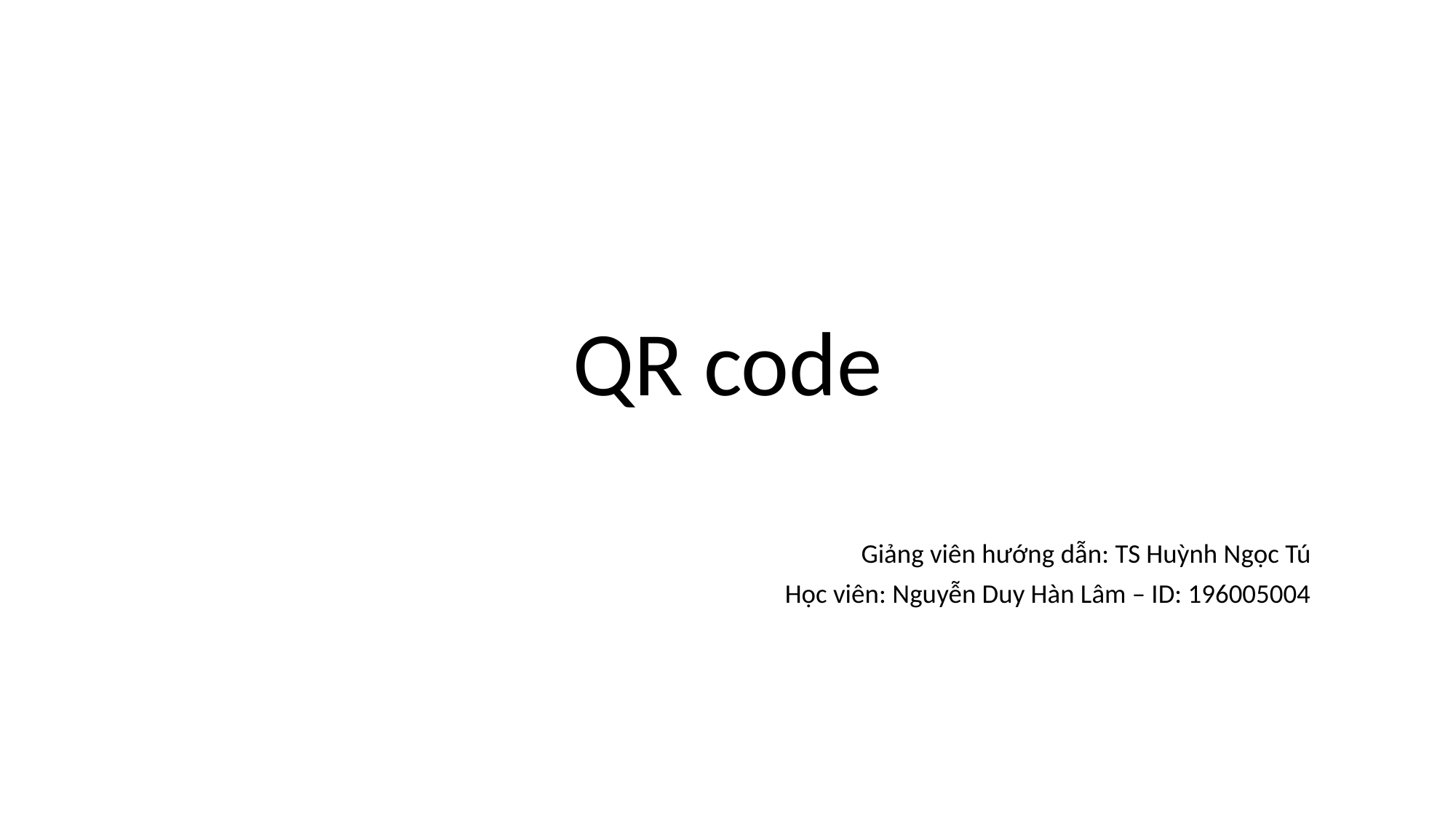

# QR code
Giảng viên hướng dẫn: TS Huỳnh Ngọc Tú
Học viên: Nguyễn Duy Hàn Lâm – ID: 196005004